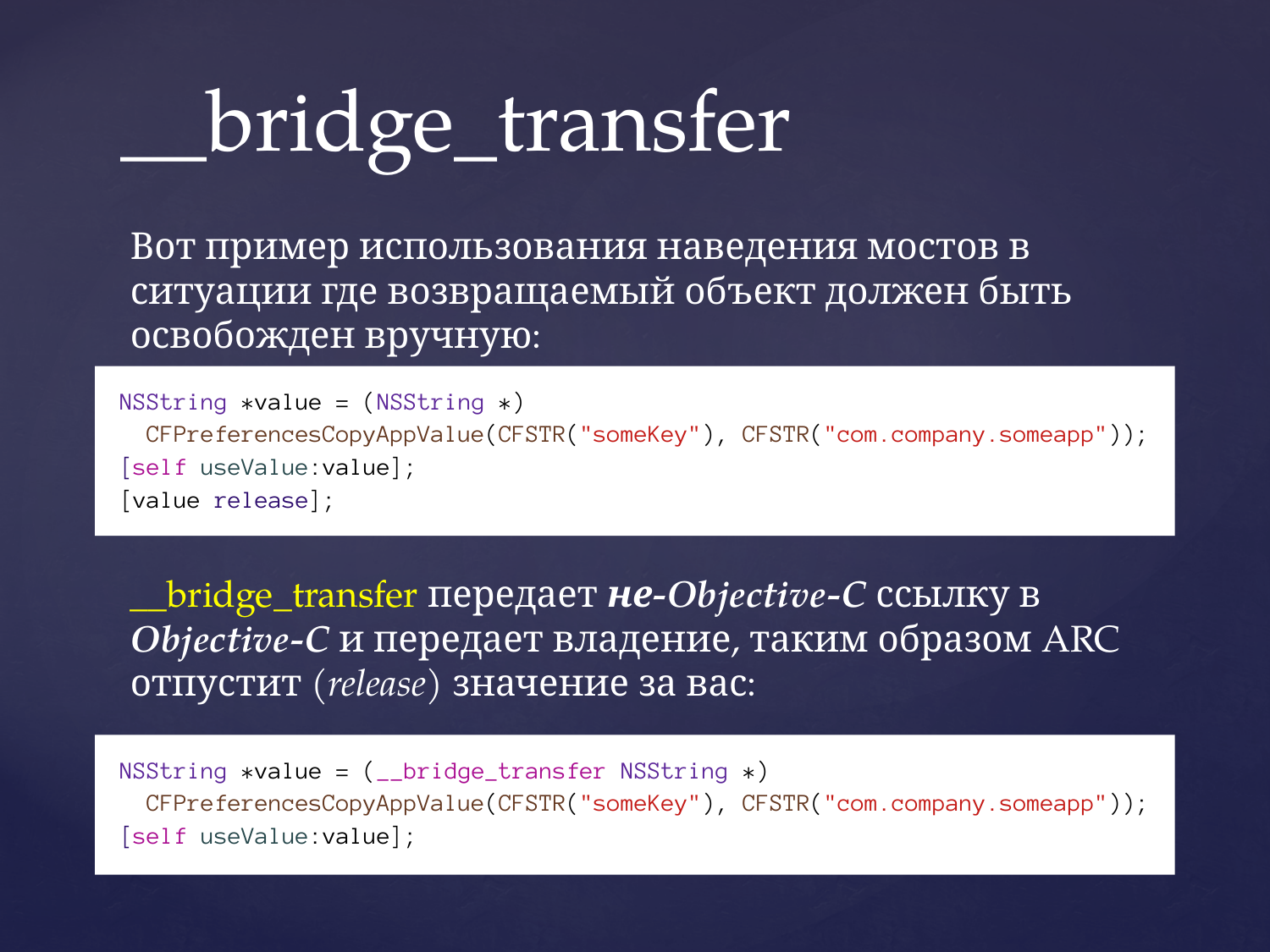

# __bridge_transfer
Вот пример использования наведения мостов в ситуации где возвращаемый объект должен быть освобожден вручную:

__bridge_transfer передает не-Objective-C ссылку в Objective-C и передает владение, таким образом ARC отпустит (release) значение за вас:

NSString *value = (NSString *)
  CFPreferencesCopyAppValue(CFSTR("someKey"), CFSTR("com.company.someapp"));
[self useValue:value];
[value release];

NSString *value = (__bridge_transfer NSString *)
  CFPreferencesCopyAppValue(CFSTR("someKey"), CFSTR("com.company.someapp"));
[self useValue:value];